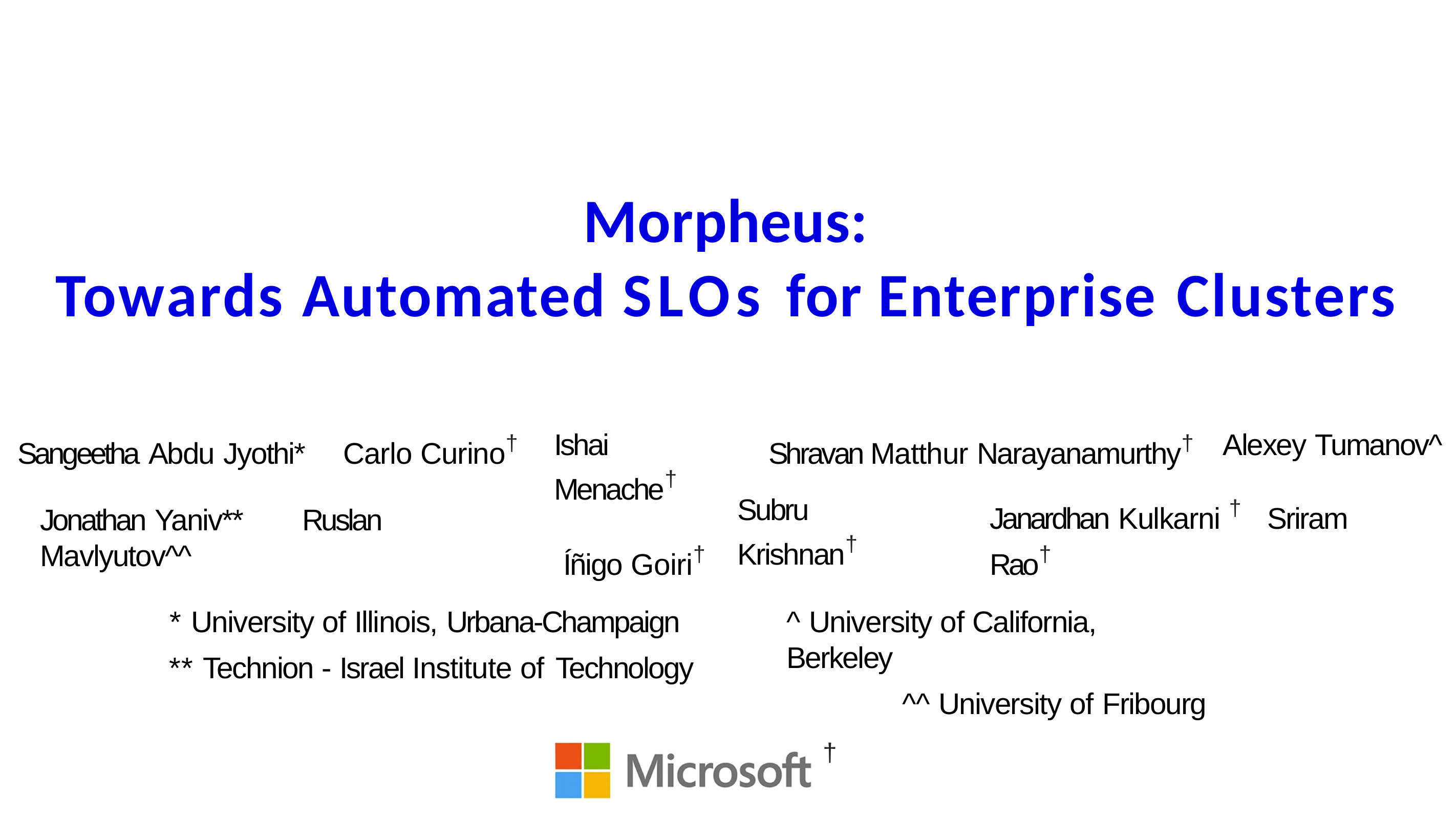

# Morpheus:
Towards Automated SLOs for Enterprise Clusters
Ishai Menache†
Íñigo Goiri†
Shravan Matthur Narayanamurthy†
Alexey Tumanov^
Sangeetha Abdu Jyothi*	Carlo Curino†
Jonathan Yaniv**	Ruslan Mavlyutov^^
Subru Krishnan†
Janardhan Kulkarni †	Sriram Rao†
^ University of California, Berkeley
^^ University of Fribourg
* University of Illinois, Urbana-Champaign
** Technion - Israel Institute of Technology
†